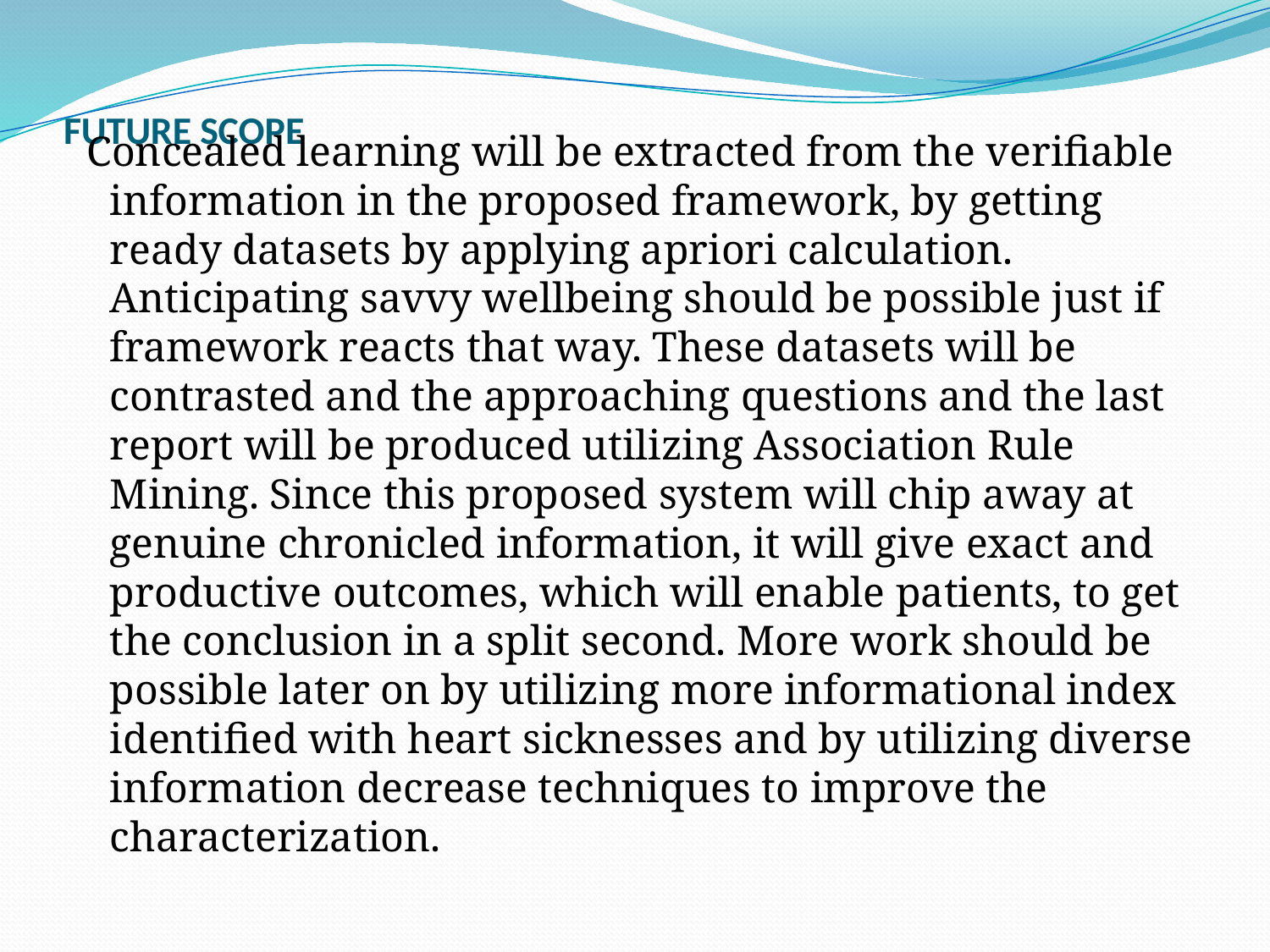

# FUTURE SCOPE
 Concealed learning will be extracted from the verifiable information in the proposed framework, by getting ready datasets by applying apriori calculation. Anticipating savvy wellbeing should be possible just if framework reacts that way. These datasets will be contrasted and the approaching questions and the last report will be produced utilizing Association Rule Mining. Since this proposed system will chip away at genuine chronicled information, it will give exact and productive outcomes, which will enable patients, to get the conclusion in a split second. More work should be possible later on by utilizing more informational index identified with heart sicknesses and by utilizing diverse information decrease techniques to improve the characterization.